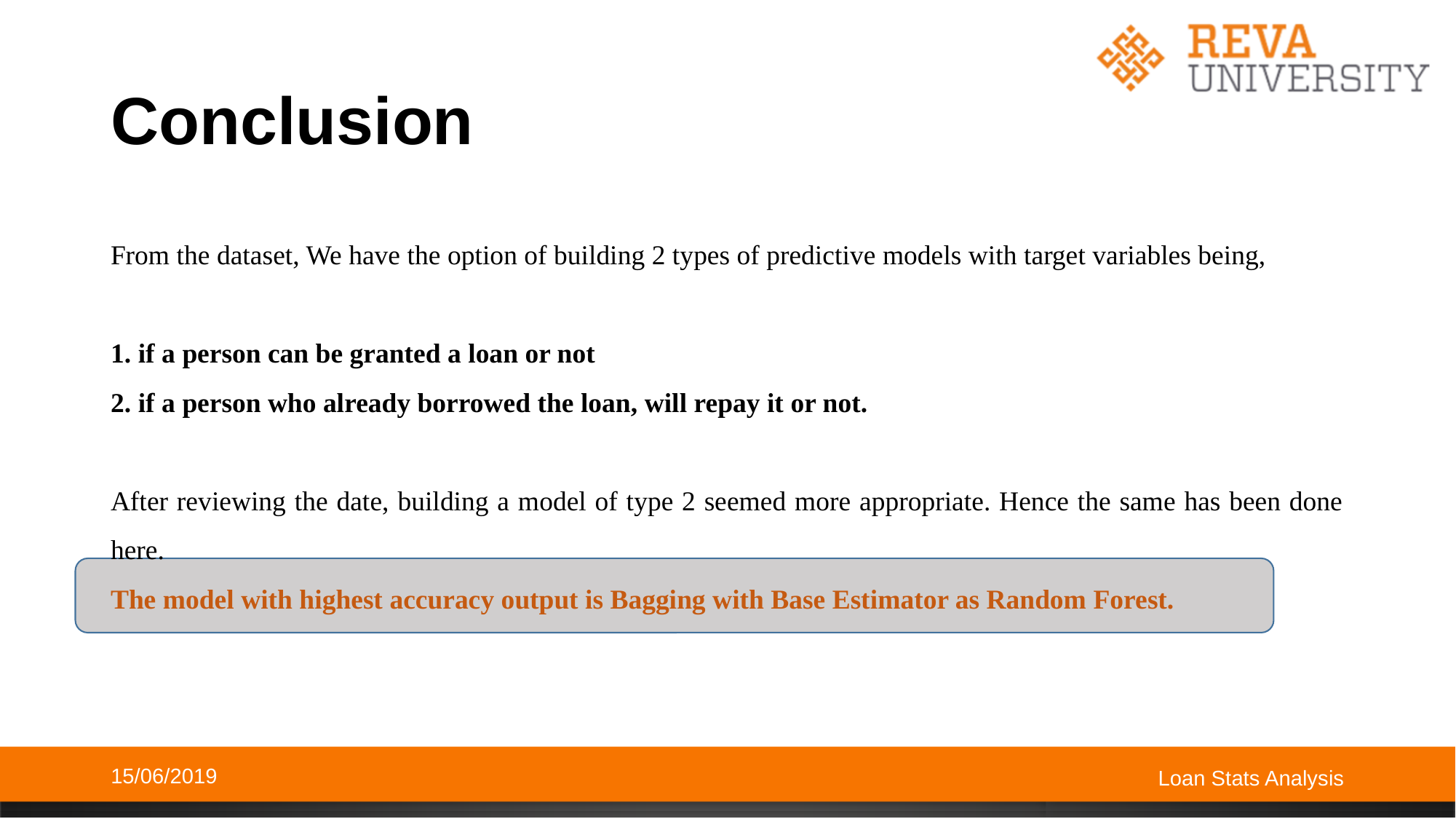

# Conclusion
From the dataset, We have the option of building 2 types of predictive models with target variables being,

1. if a person can be granted a loan or not
2. if a person who already borrowed the loan, will repay it or not.

After reviewing the date, building a model of type 2 seemed more appropriate. Hence the same has been done here.
The model with highest accuracy output is Bagging with Base Estimator as Random Forest.

15/06/2019
Loan Stats Analysis